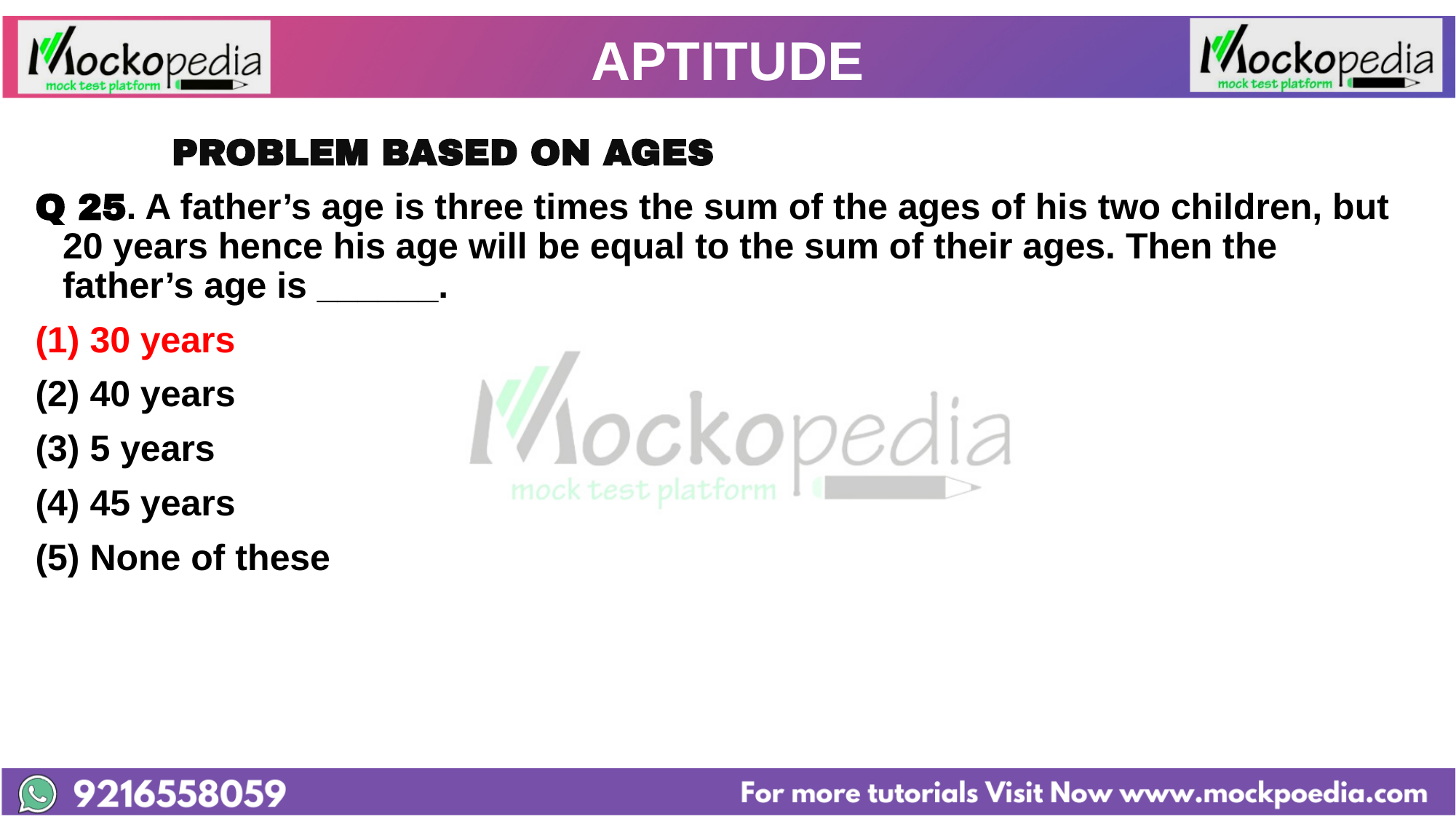

# APTITUDE
		PROBLEM BASED ON AGES
Q 25. A father’s age is three times the sum of the ages of his two children, but 20 years hence his age will be equal to the sum of their ages. Then the father’s age is ______.
30 years
(2) 40 years
(3) 5 years
(4) 45 years
(5) None of these